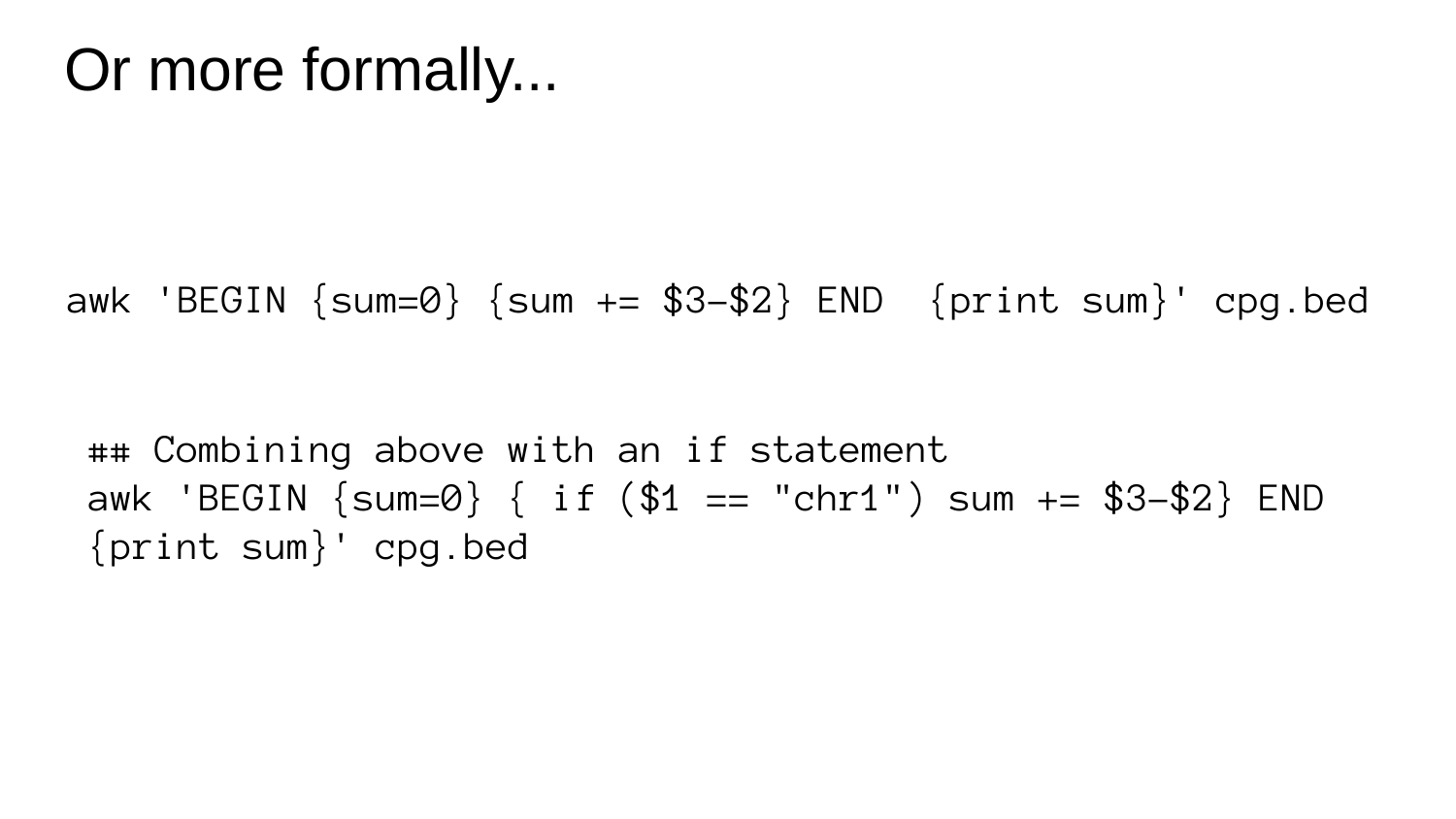

# Or more formally...
awk 'BEGIN {sum=0} {sum += $3-$2} END  {print sum}' cpg.bed
## Combining above with an if statement
awk 'BEGIN {sum=0} { if ($1 == "chr1") sum += $3-$2} END  {print sum}' cpg.bed